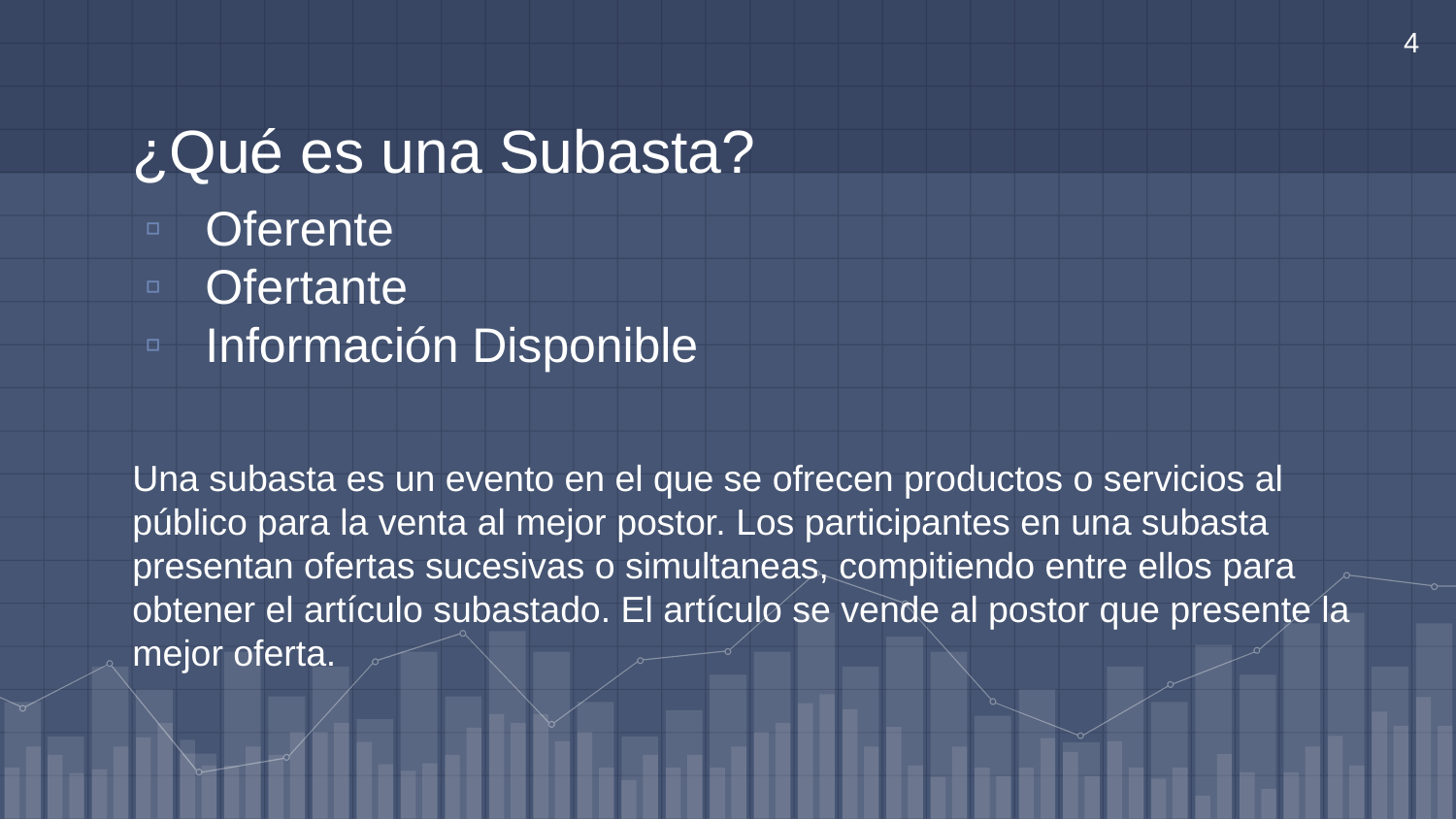

4
# ¿Qué es una Subasta?
Oferente
Ofertante
Información Disponible

Una subasta es un evento en el que se ofrecen productos o servicios al público para la venta al mejor postor. Los participantes en una subasta presentan ofertas sucesivas o simultaneas, compitiendo entre ellos para obtener el artículo subastado. El artículo se vende al postor que presente la mejor oferta.